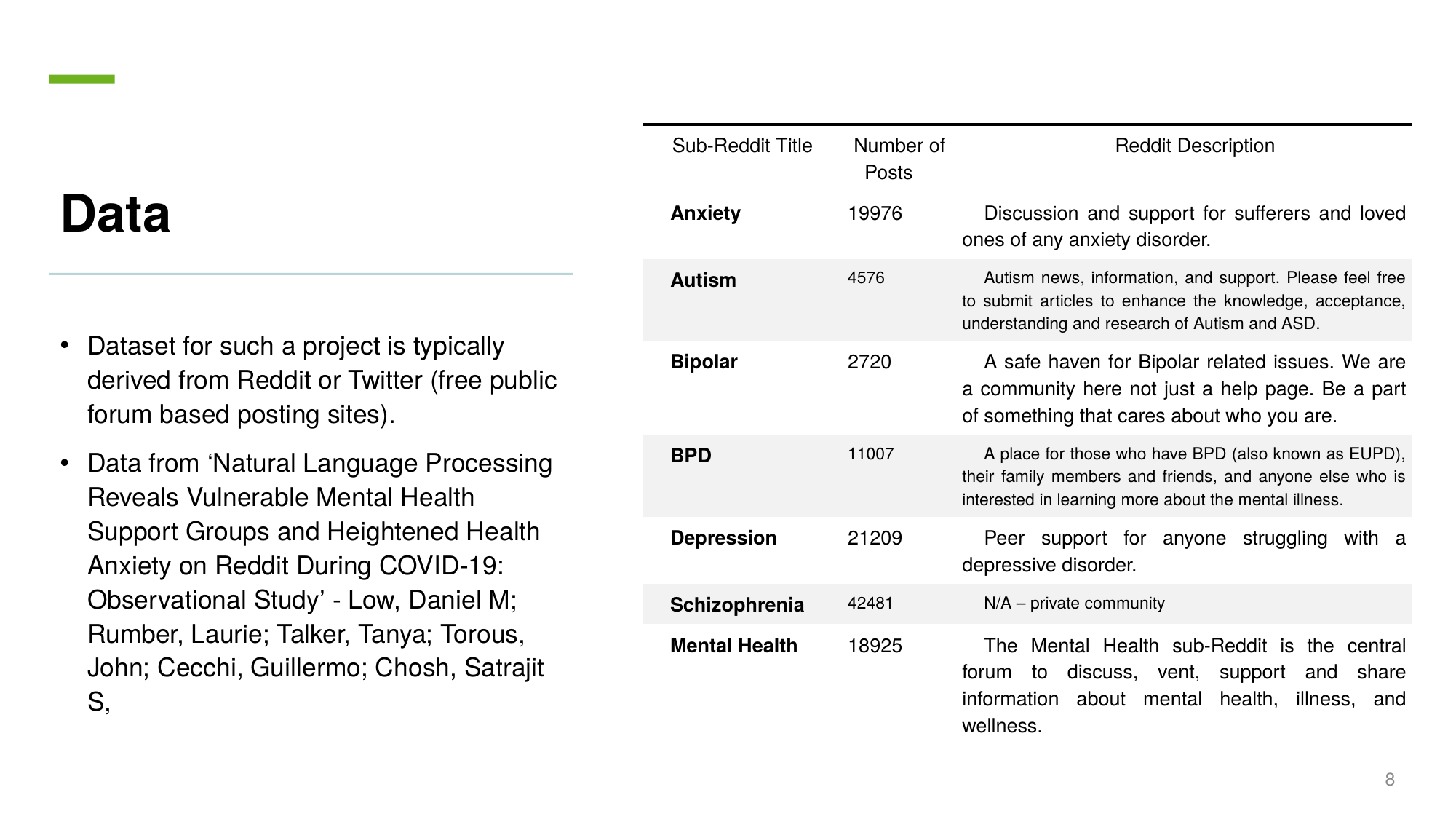

# Data
| Sub-Reddit Title | Number of Posts | Reddit Description |
| --- | --- | --- |
| Anxiety | 19976 | Discussion and support for sufferers and loved ones of any anxiety disorder. |
| Autism | 4576 | Autism news, information, and support. Please feel free to submit articles to enhance the knowledge, acceptance, understanding and research of Autism and ASD. |
| Bipolar | 2720 | A safe haven for Bipolar related issues. We are a community here not just a help page. Be a part of something that cares about who you are. |
| BPD | 11007 | A place for those who have BPD (also known as EUPD), their family members and friends, and anyone else who is interested in learning more about the mental illness. |
| Depression | 21209 | Peer support for anyone struggling with a depressive disorder. |
| Schizophrenia | 42481 | N/A – private community |
| Mental Health | 18925 | The Mental Health sub-Reddit is the central forum to discuss, vent, support and share information about mental health, illness, and wellness. |

Dataset for such a project is typically derived from Reddit or Twitter (free public forum based posting sites).
Data from ‘Natural Language Processing Reveals Vulnerable Mental Health Support Groups and Heightened Health Anxiety on Reddit During COVID-19: Observational Study’ - Low, Daniel M; Rumber, Laurie; Talker, Tanya; Torous, John; Cecchi, Guillermo; Chosh, Satrajit S,

8